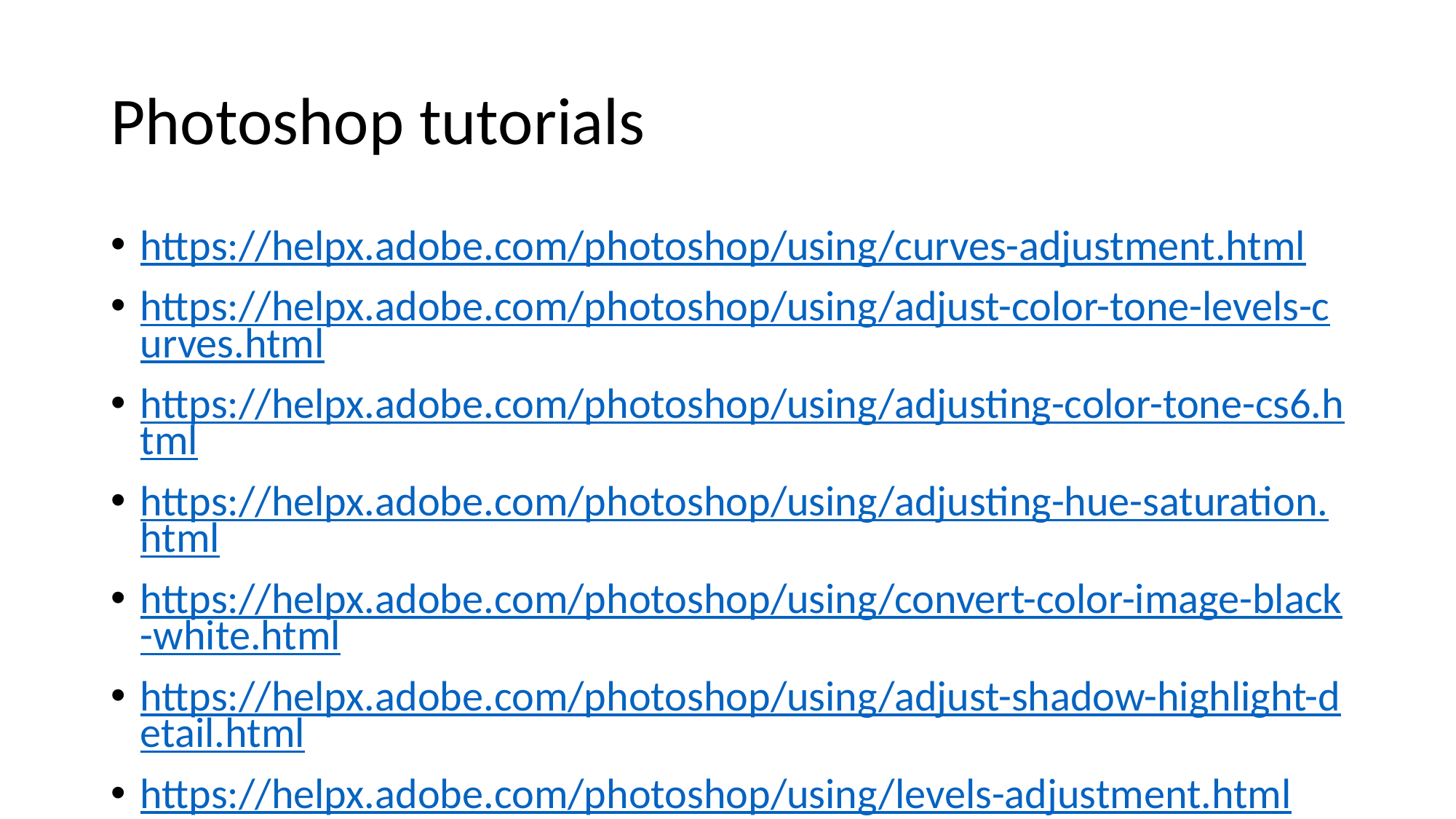

# Photoshop tutorials
https://helpx.adobe.com/photoshop/using/curves-adjustment.html
https://helpx.adobe.com/photoshop/using/adjust-color-tone-levels-curves.html
https://helpx.adobe.com/photoshop/using/adjusting-color-tone-cs6.html
https://helpx.adobe.com/photoshop/using/adjusting-hue-saturation.html
https://helpx.adobe.com/photoshop/using/convert-color-image-black-white.html
https://helpx.adobe.com/photoshop/using/adjust-shadow-highlight-detail.html
https://helpx.adobe.com/photoshop/using/levels-adjustment.html